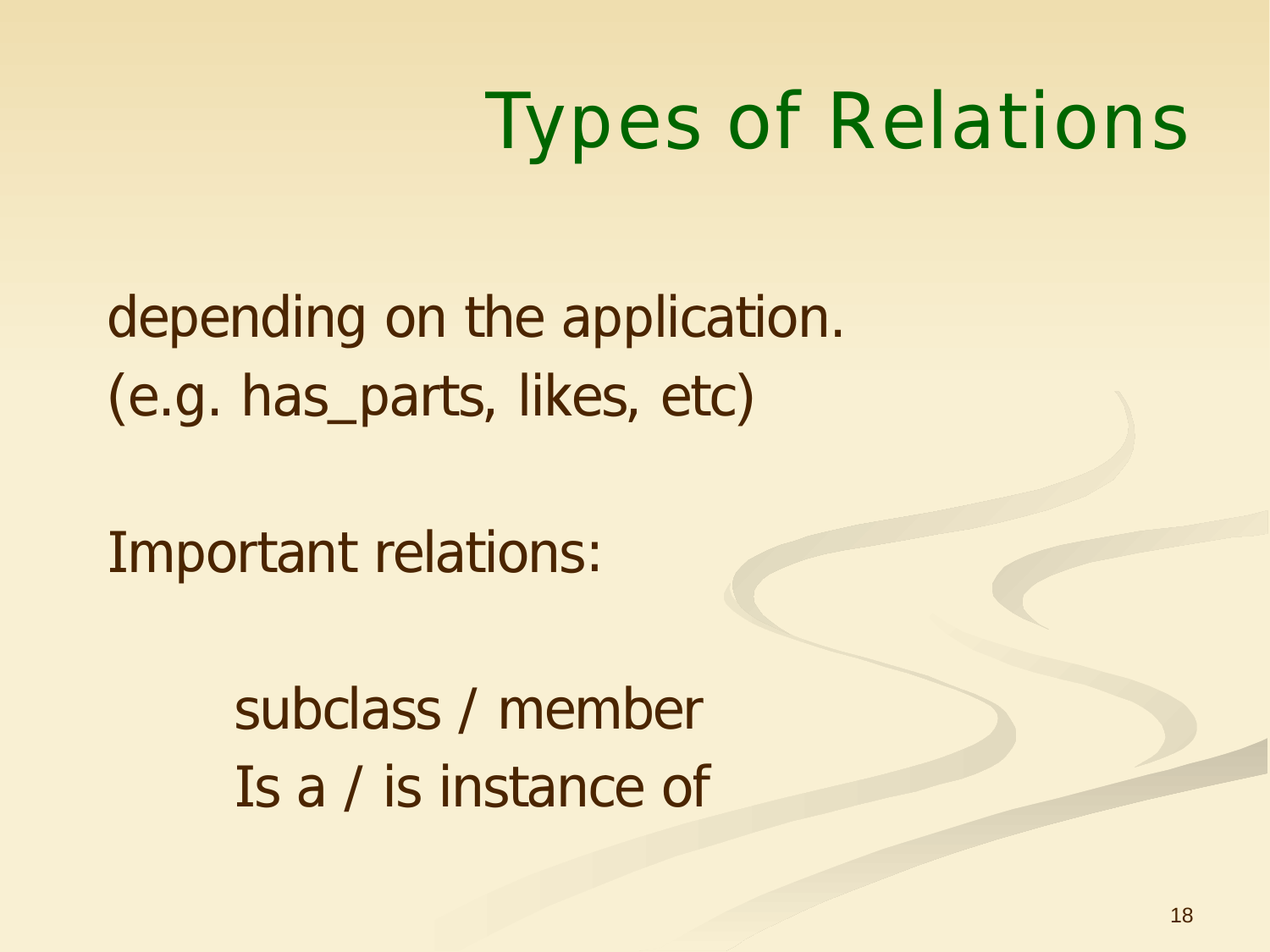

# Types of Relations
depending on the application.
(e.g. has_parts, likes, etc)

Important relations:

	subclass / member
	Is a / is instance of

18